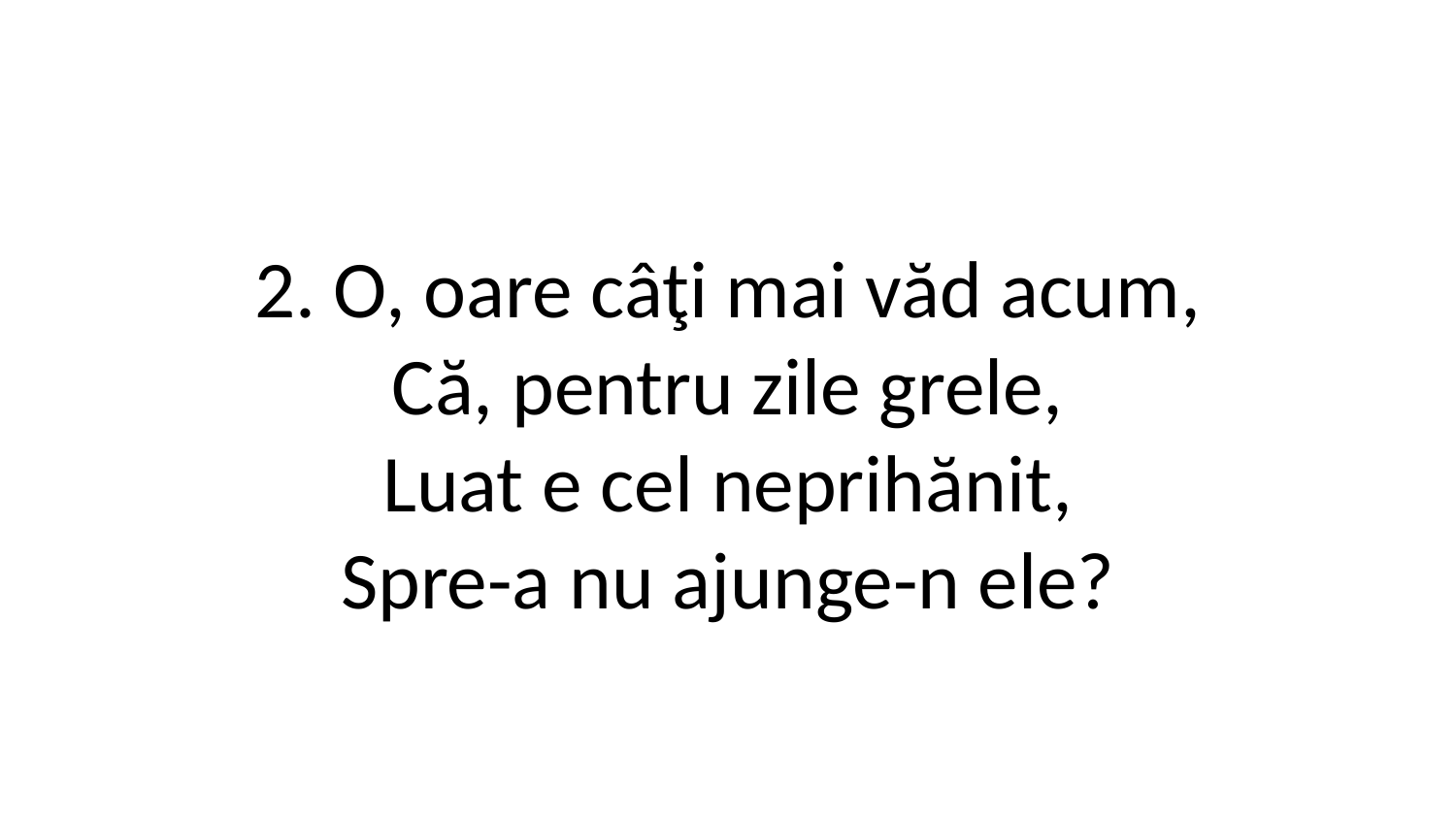

2. O, oare câţi mai văd acum,
Că, pentru zile grele,
Luat e cel neprihănit,
Spre-a nu ajunge-n ele?